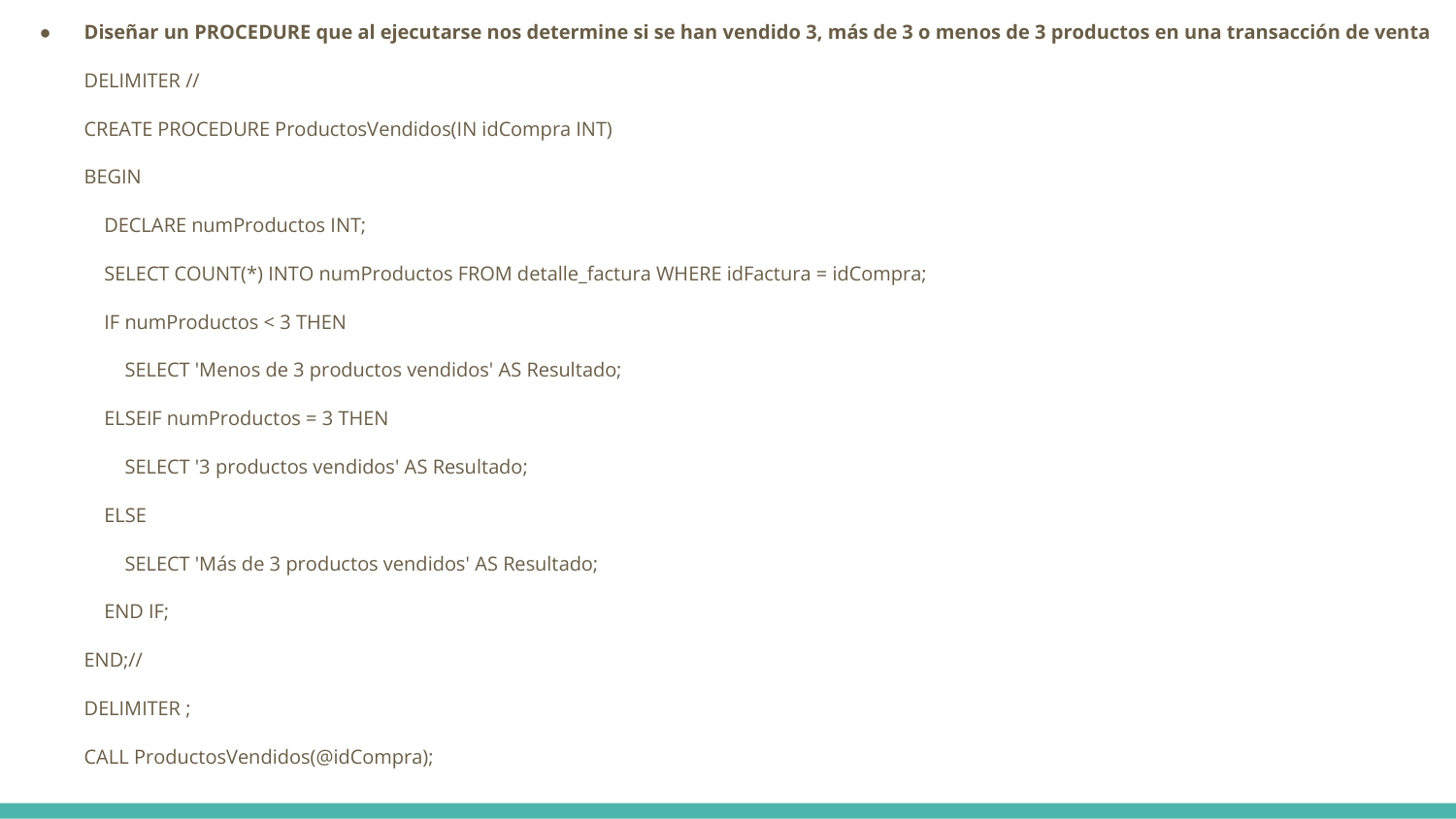

Diseñar un PROCEDURE que al ejecutarse nos determine si se han vendido 3, más de 3 o menos de 3 productos en una transacción de venta
DELIMITER //
CREATE PROCEDURE ProductosVendidos(IN idCompra INT)
BEGIN
    DECLARE numProductos INT;
    SELECT COUNT(*) INTO numProductos FROM detalle_factura WHERE idFactura = idCompra;
    IF numProductos < 3 THEN
        SELECT 'Menos de 3 productos vendidos' AS Resultado;
    ELSEIF numProductos = 3 THEN
        SELECT '3 productos vendidos' AS Resultado;
    ELSE
        SELECT 'Más de 3 productos vendidos' AS Resultado;
    END IF;
END;//
DELIMITER ;
CALL ProductosVendidos(@idCompra);